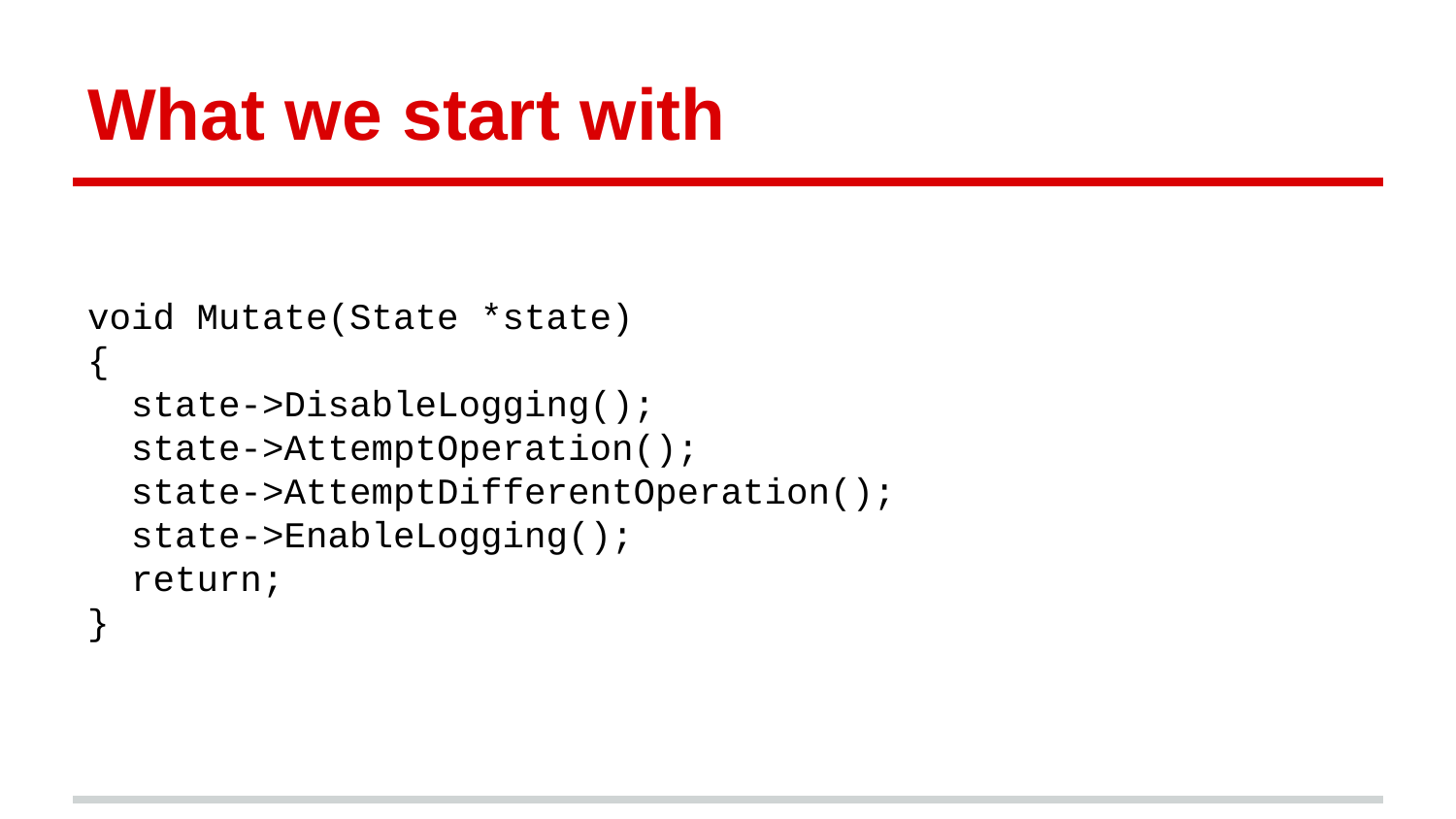

# What we start with
void Mutate(State *state)
{
  state->DisableLogging();
  state->AttemptOperation();
  state->AttemptDifferentOperation();
  state->EnableLogging();
  return;
}